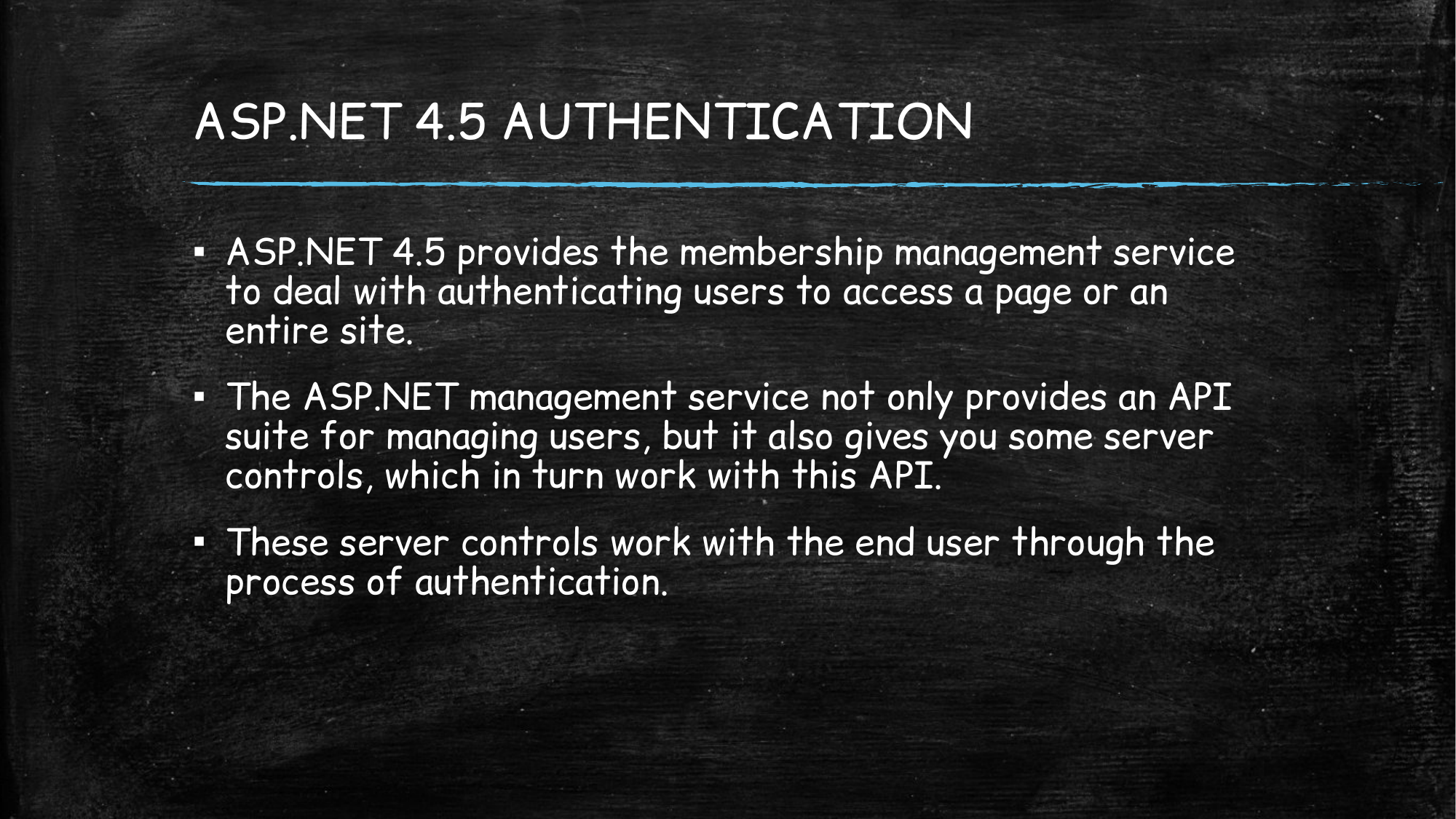

# ASP.NET 4.5 AUTHENTICATION
ASP.NET 4.5 provides the membership management service to deal with authenticating users to access a page or an entire site.
The ASP.NET management service not only provides an API suite for managing users, but it also gives you some server controls, which in turn work with this API.
These server controls work with the end user through the process of authentication.